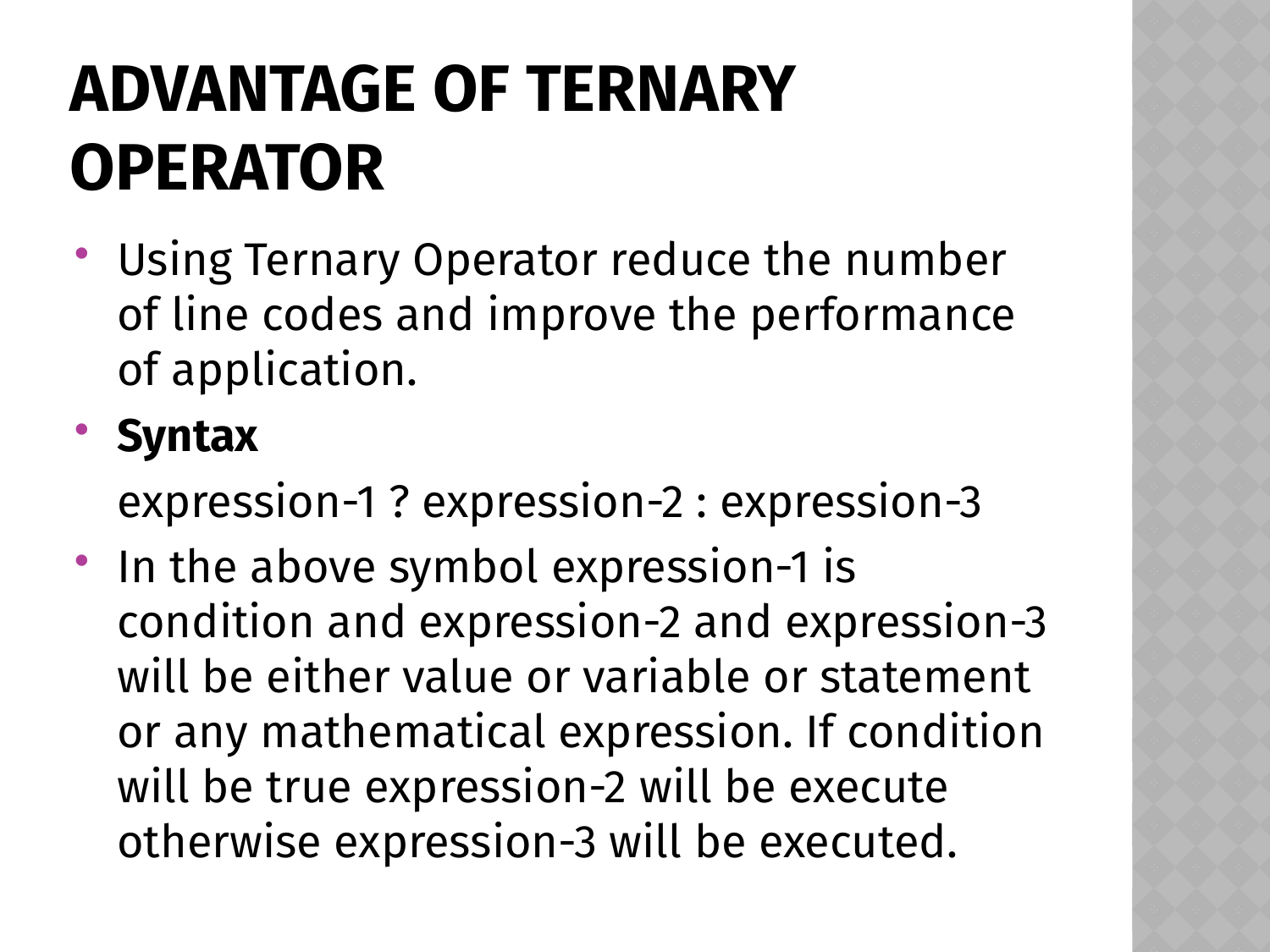

# Advantage of Ternary Operator
Using Ternary Operator reduce the number of line codes and improve the performance of application.
Syntax
	expression-1 ? expression-2 : expression-3
In the above symbol expression-1 is condition and expression-2 and expression-3 will be either value or variable or statement or any mathematical expression. If condition will be true expression-2 will be execute otherwise expression-3 will be executed.